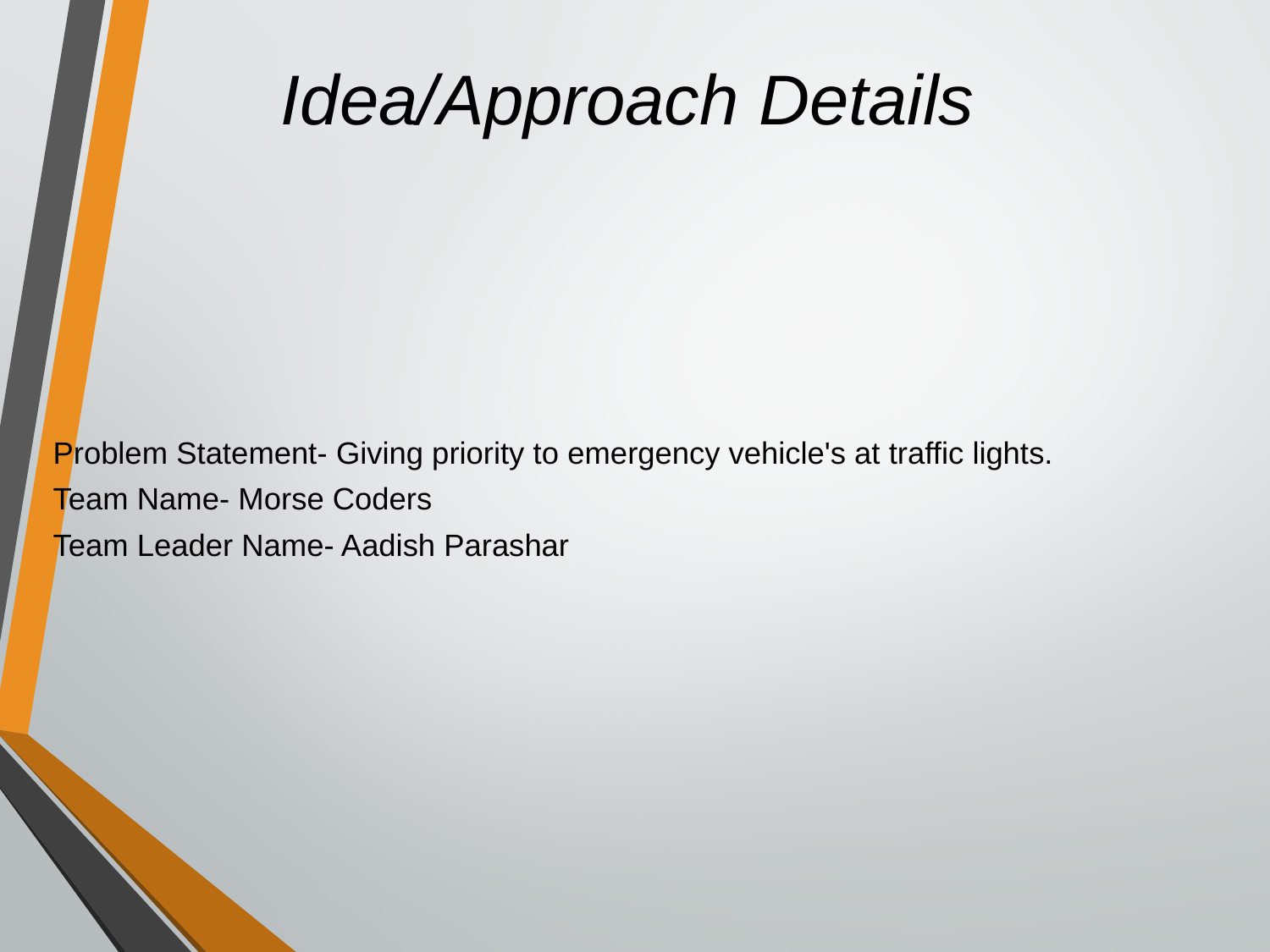

Idea/Approach Details

Problem Statement- Giving priority to emergency vehicle's at traffic lights.
Team Name- Morse Coders
Team Leader Name- Aadish Parashar